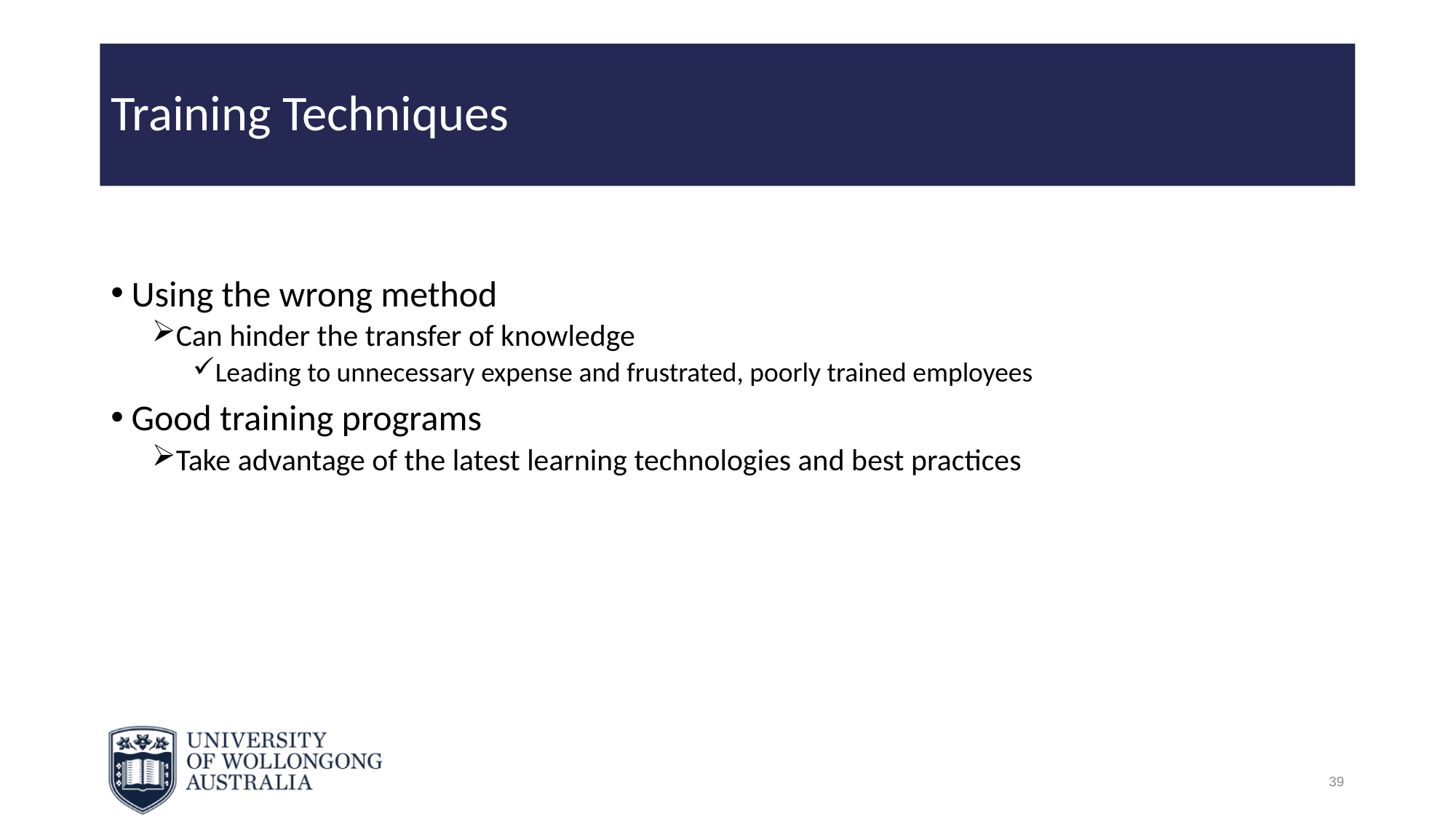

# Training Techniques
Using the wrong method
Can hinder the transfer of knowledge
Leading to unnecessary expense and frustrated, poorly trained employees
Good training programs
Take advantage of the latest learning technologies and best practices
39